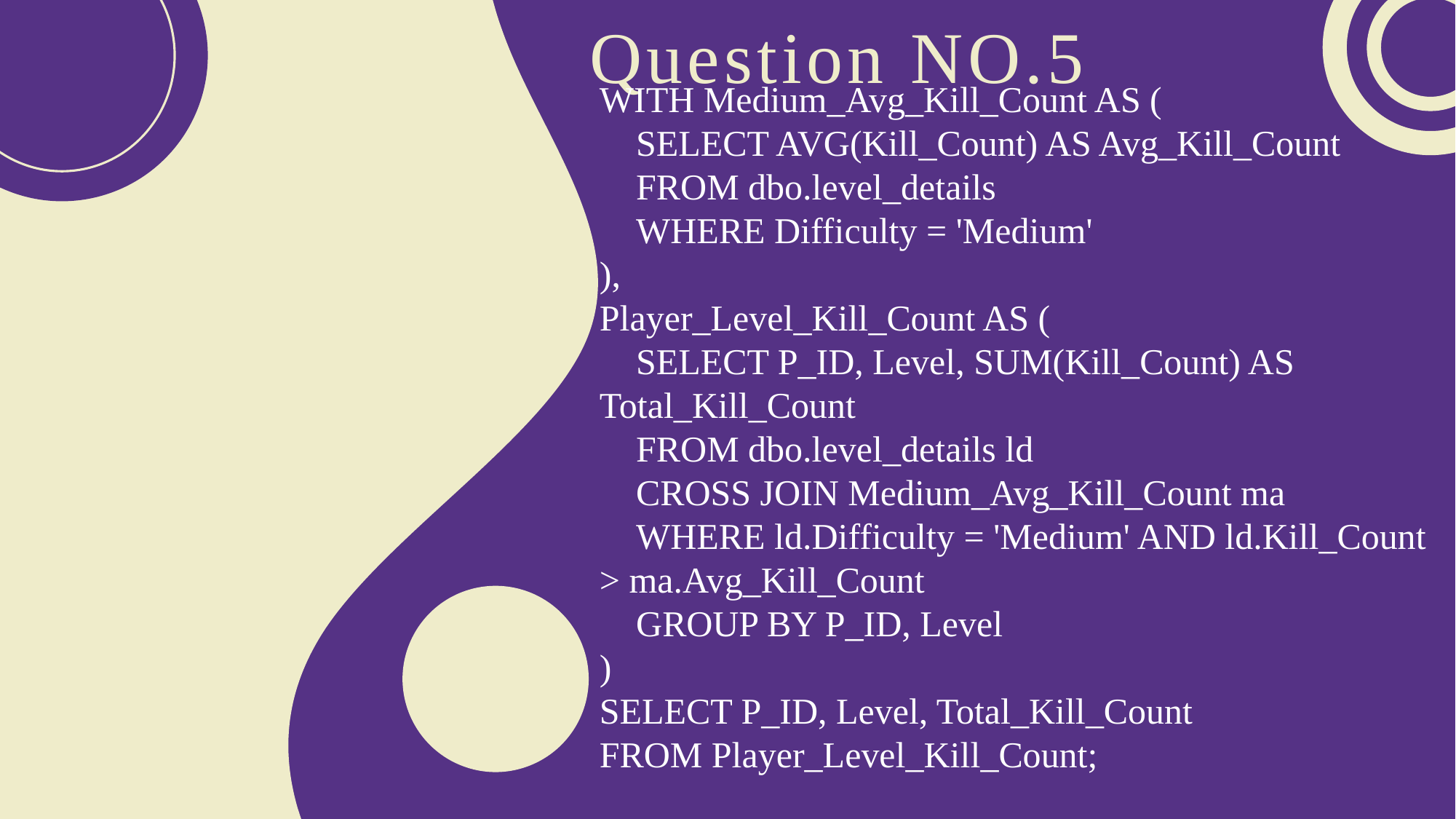

Question NO.5
WITH Medium_Avg_Kill_Count AS (
    SELECT AVG(Kill_Count) AS Avg_Kill_Count
    FROM dbo.level_details
    WHERE Difficulty = 'Medium'
),
Player_Level_Kill_Count AS (
    SELECT P_ID, Level, SUM(Kill_Count) AS Total_Kill_Count
    FROM dbo.level_details ld
    CROSS JOIN Medium_Avg_Kill_Count ma
    WHERE ld.Difficulty = 'Medium' AND ld.Kill_Count > ma.Avg_Kill_Count
    GROUP BY P_ID, Level
)
SELECT P_ID, Level, Total_Kill_Count
FROM Player_Level_Kill_Count;